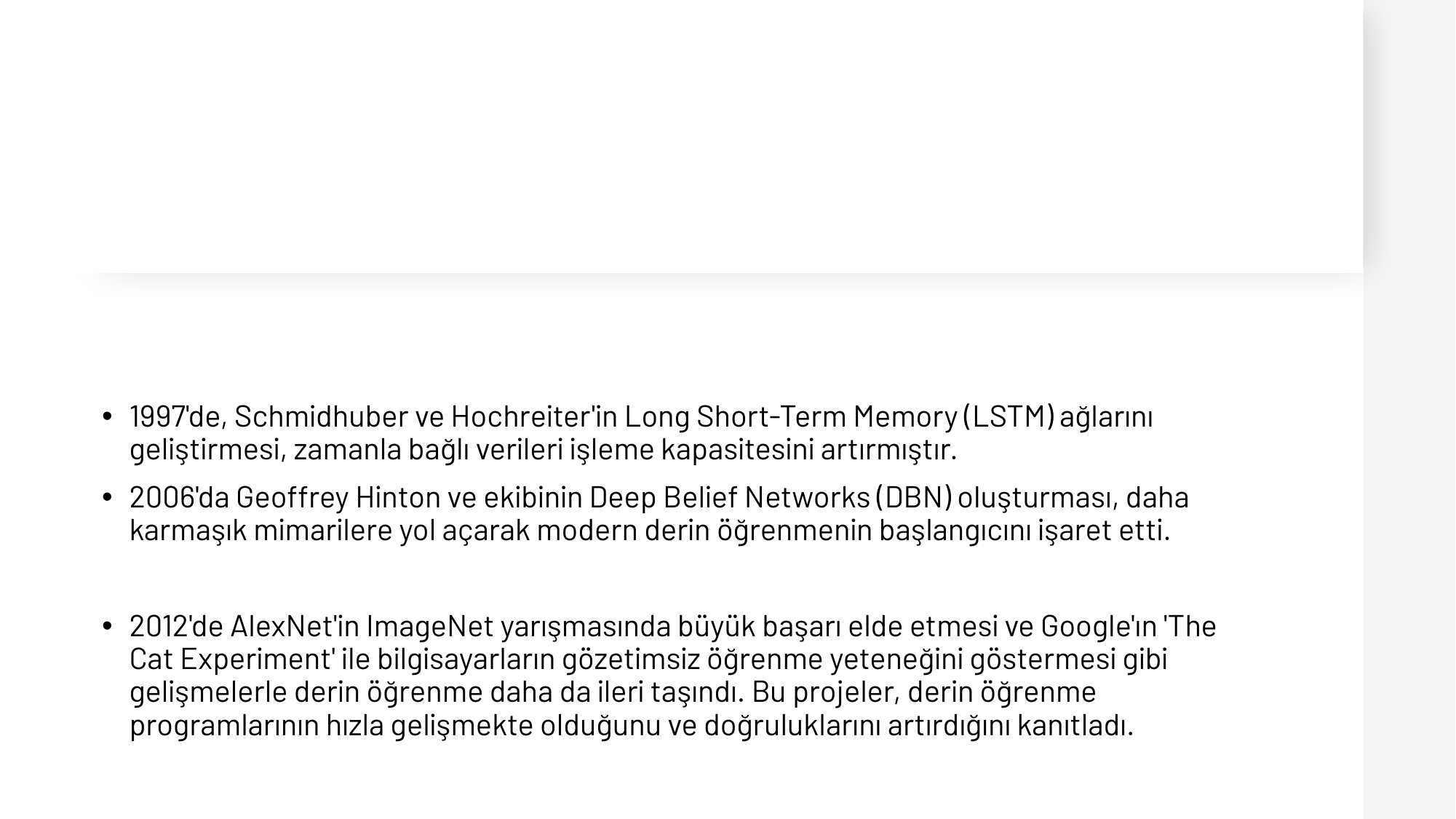

1997'de, Schmidhuber ve Hochreiter'in Long Short-Term Memory (LSTM) ağlarını geliştirmesi, zamanla bağlı verileri işleme kapasitesini artırmıştır.
2006'da Geoffrey Hinton ve ekibinin Deep Belief Networks (DBN) oluşturması, daha karmaşık mimarilere yol açarak modern derin öğrenmenin başlangıcını işaret etti.

2012'de AlexNet'in ImageNet yarışmasında büyük başarı elde etmesi ve Google'ın 'The Cat Experiment' ile bilgisayarların gözetimsiz öğrenme yeteneğini göstermesi gibi gelişmelerle derin öğrenme daha da ileri taşındı. Bu projeler, derin öğrenme programlarının hızla gelişmekte olduğunu ve doğruluklarını artırdığını kanıtladı.